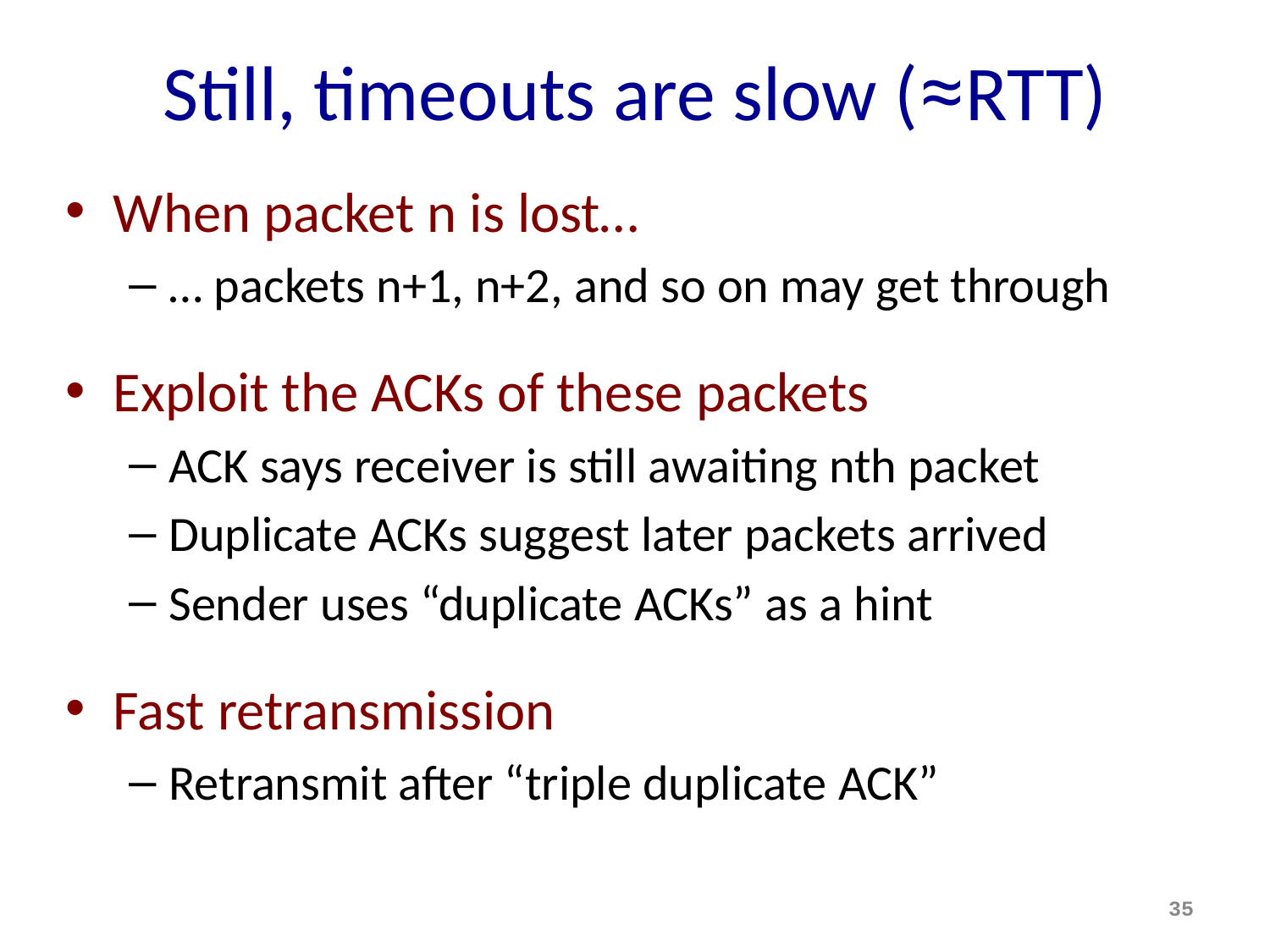

# Still, timeouts are slow (≈RTT)
When packet n is lost…
… packets n+1, n+2, and so on may get through
Exploit the ACKs of these packets
ACK says receiver is still awaiting nth packet
Duplicate ACKs suggest later packets arrived
Sender uses “duplicate ACKs” as a hint
Fast retransmission
Retransmit after “triple duplicate ACK”

35